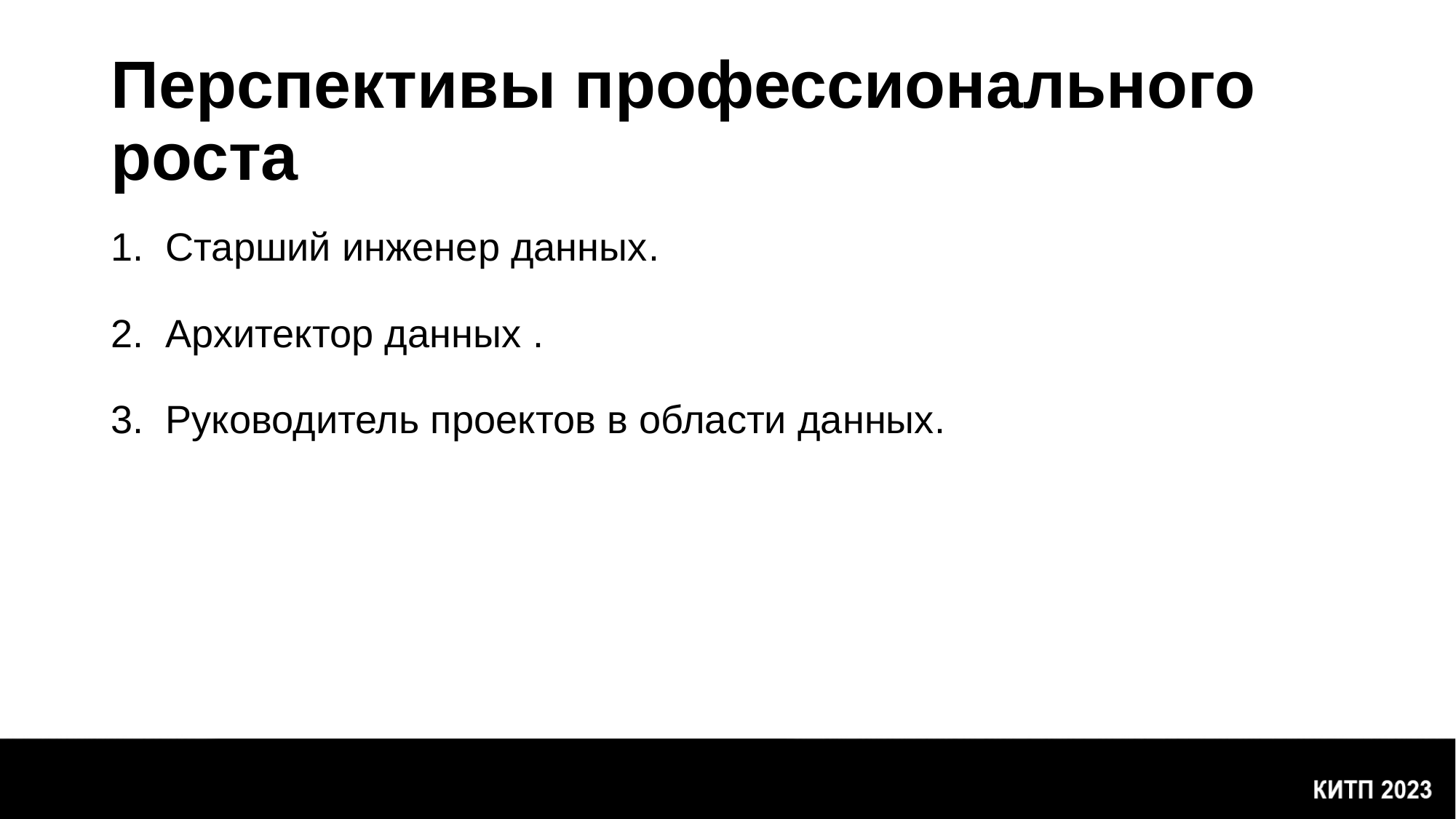

# Перспективы профессионального роста
Старший инженер данных.
Архитектор данных .
Руководитель проектов в области данных.